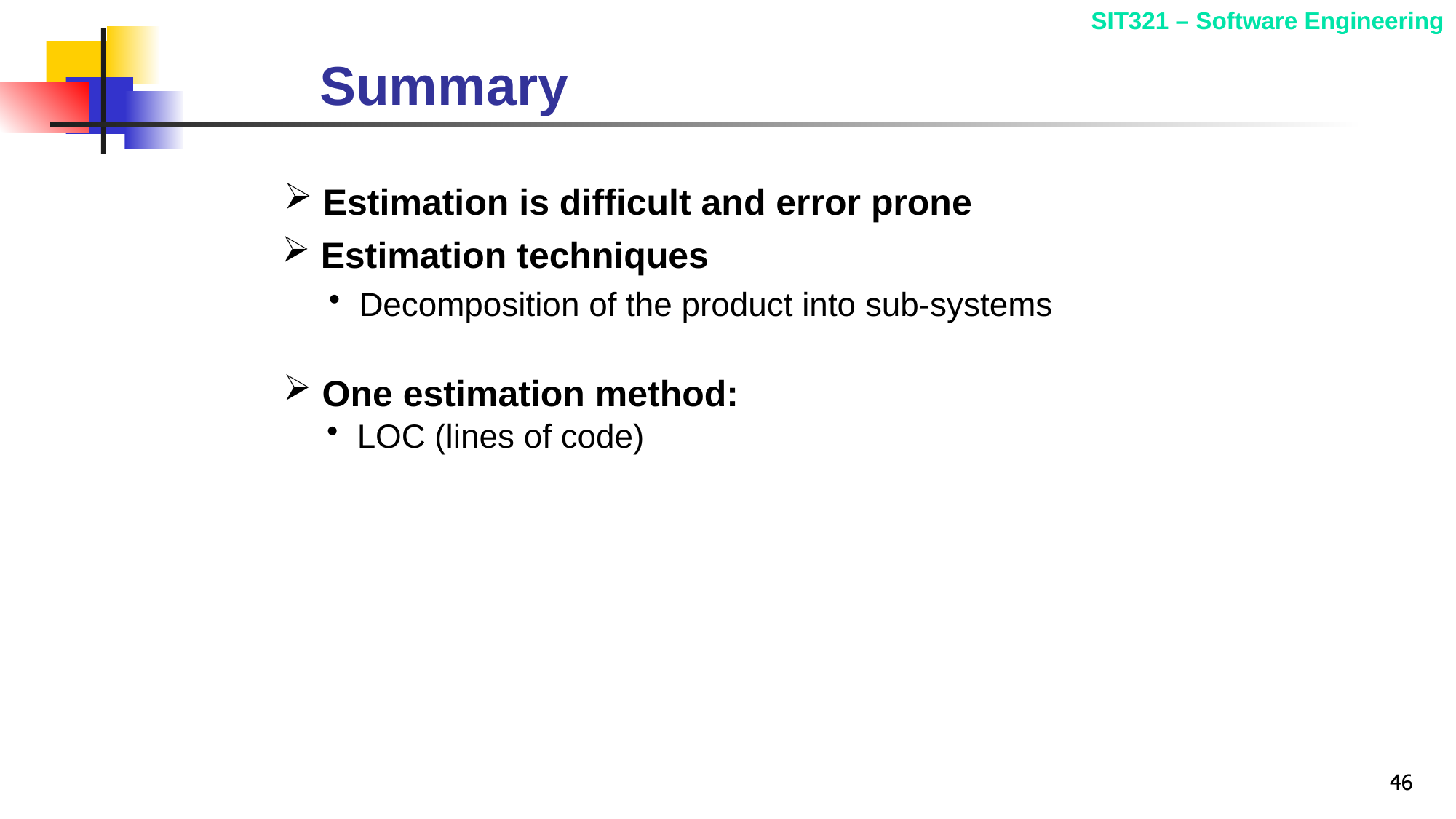

# Summary
 Estimation is difficult and error prone
 Estimation techniques
  Decomposition of the product into sub-systems
 One estimation method:
  LOC (lines of code)
46